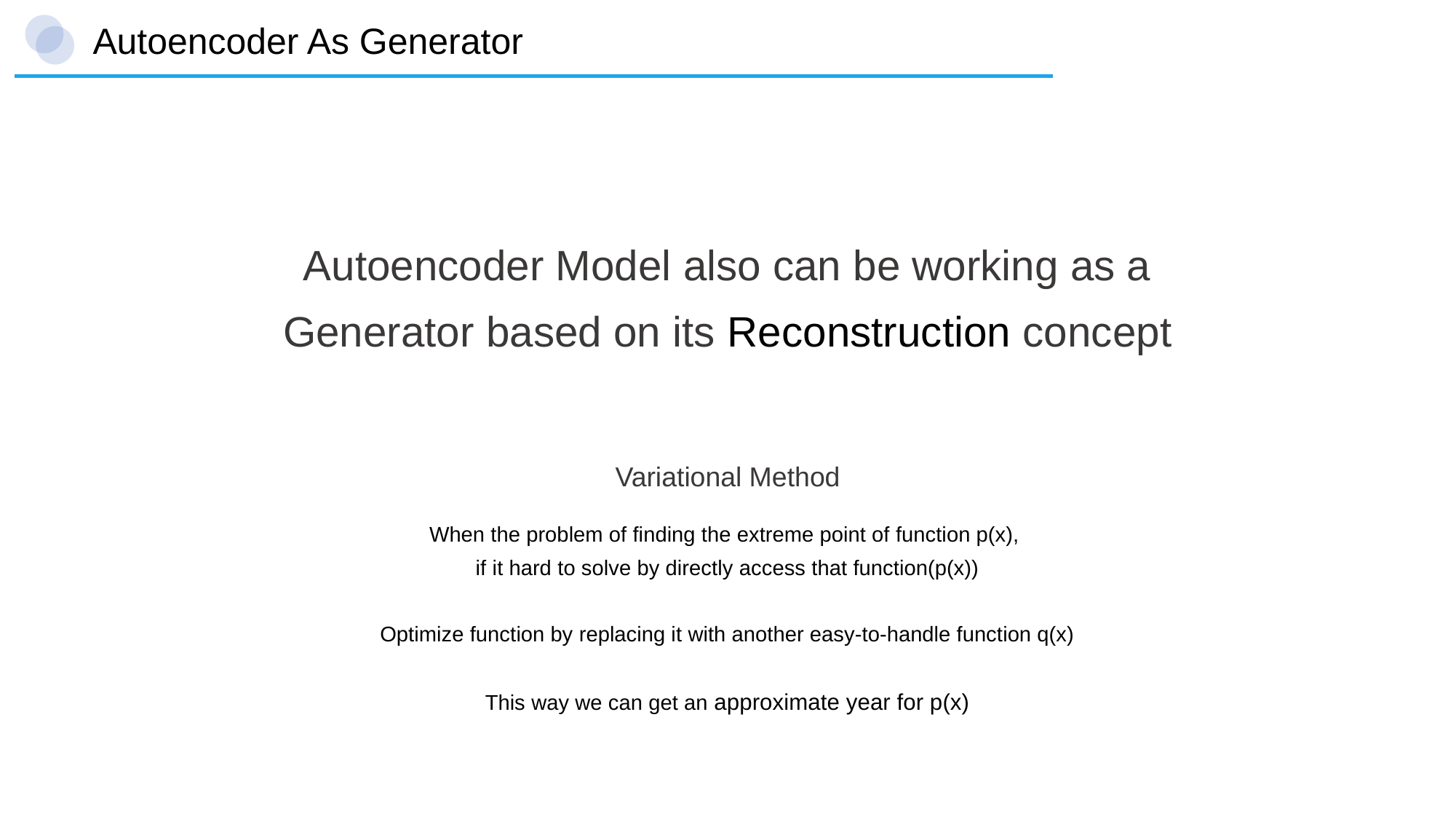

Autoencoder As Generator

Autoencoder Model also can be working as a Generator based on its Reconstruction concept
Variational Method
When the problem of finding the extreme point of function p(x),
if it hard to solve by directly access that function(p(x))

Optimize function by replacing it with another easy-to-handle function q(x)

This way we can get an approximate year for p(x)